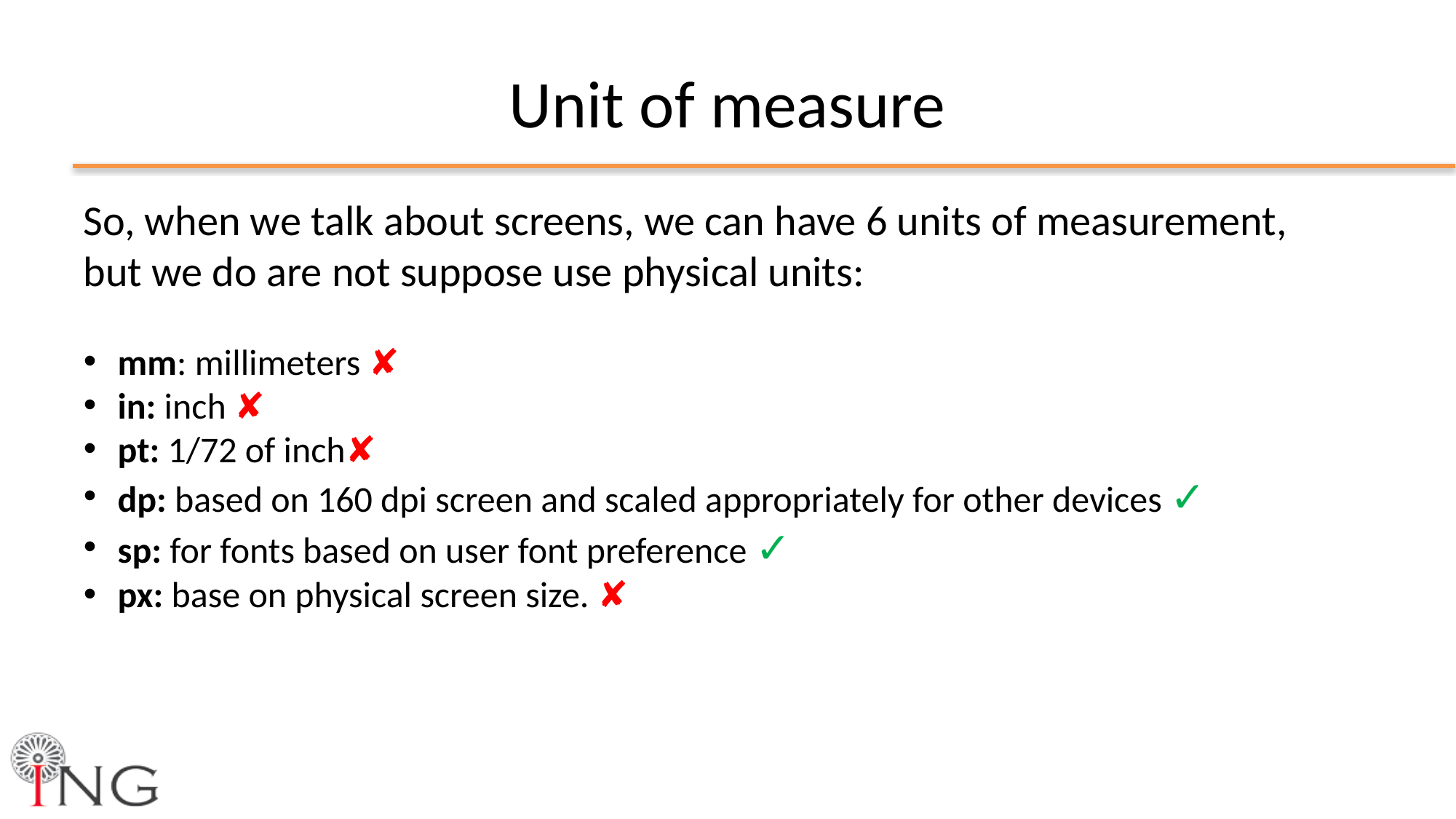

# Unit of measure
So, when we talk about screens, we can have 6 units of measurement, but we do are not suppose use physical units:
mm: millimeters ✘
in: inch ✘
pt: 1/72 of inch✘
dp: based on 160 dpi screen and scaled appropriately for other devices ✓
sp: for fonts based on user font preference ✓
px: base on physical screen size. ✘